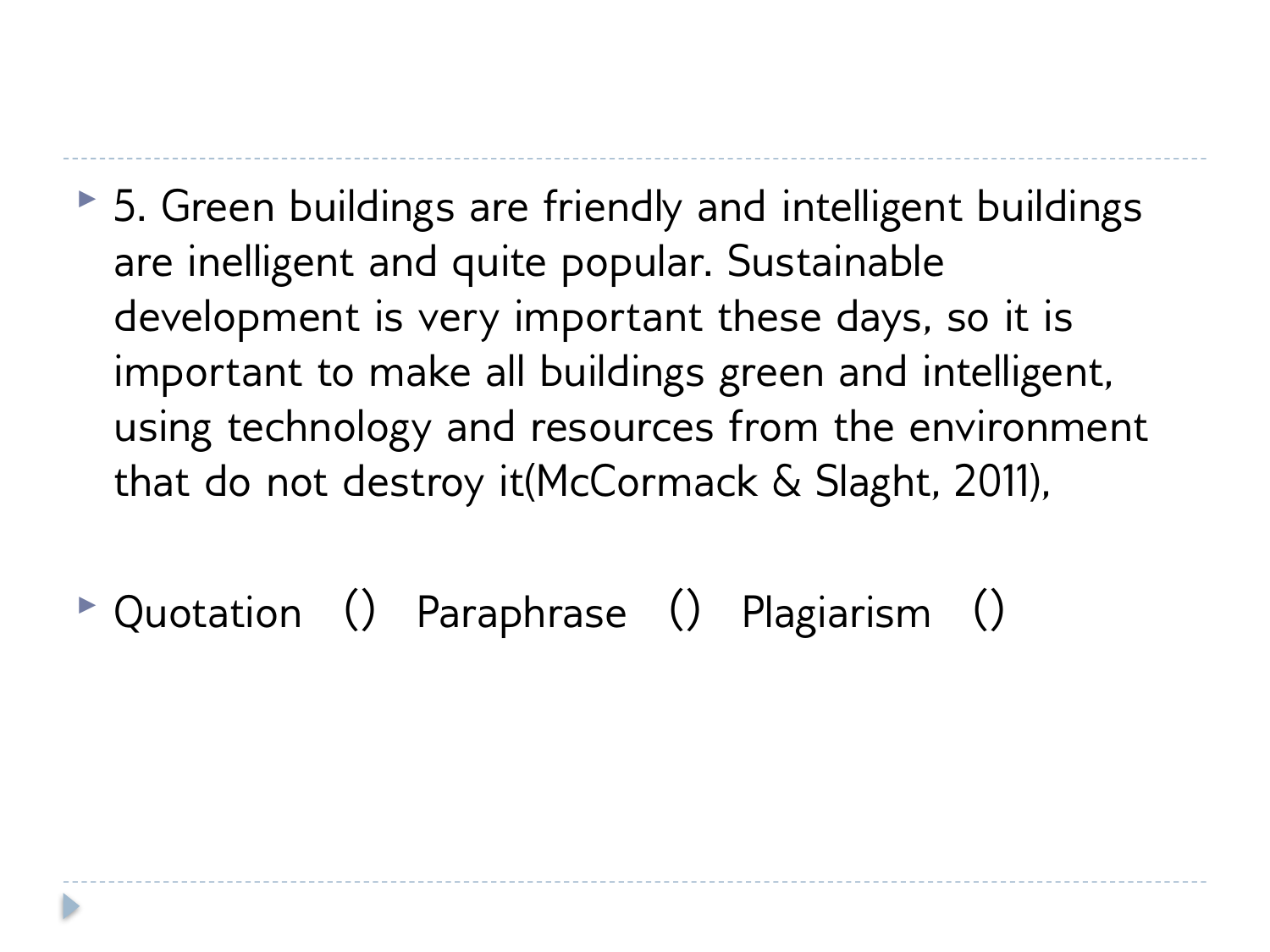

#
5. Green buildings are friendly and intelligent buildings are inelligent and quite popular. Sustainable development is very important these days, so it is important to make all buildings green and intelligent, using technology and resources from the environment that do not destroy it(McCormack & Slaght, 2011),

Quotation（）Paraphrase（）Plagiarism（）